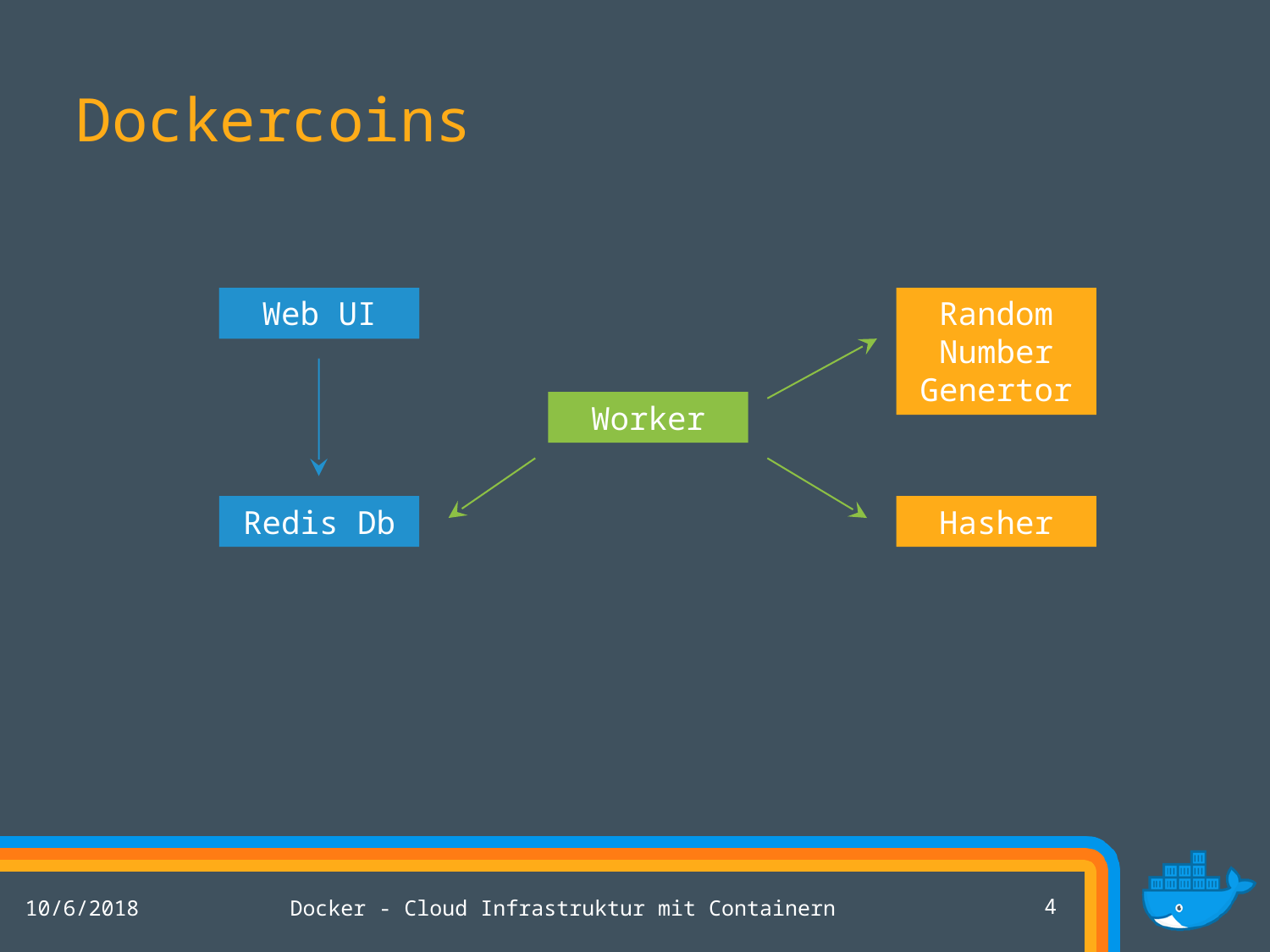

# Dockercoins
Web UI
Web UI
Random Number Genertor

Worker

Redis Db
Hasher
10/6/2018
Docker - Cloud Infrastruktur mit Containern
4